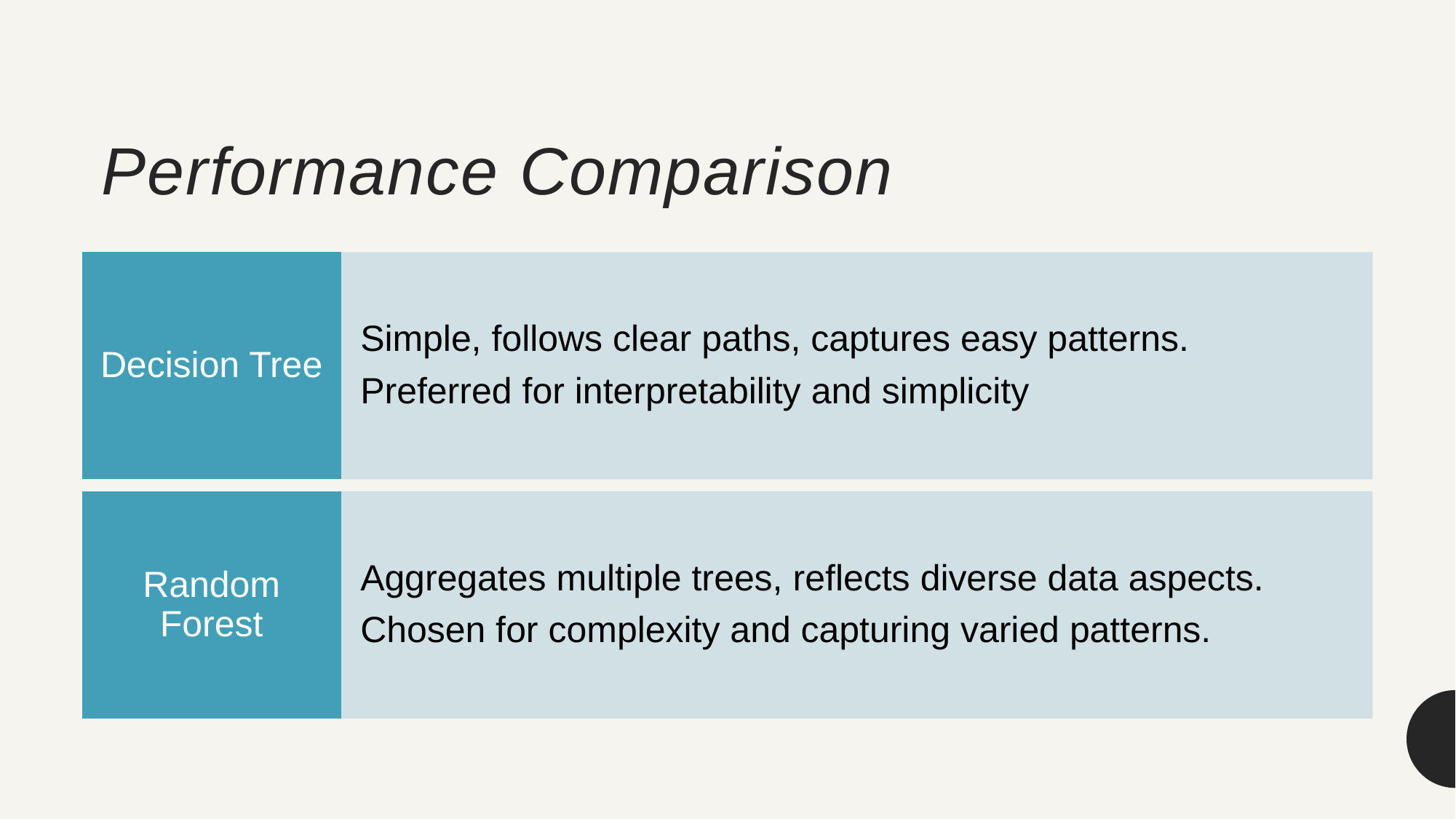

Performance Comparison
Simple, follows clear paths, captures easy patterns.
Preferred for interpretability and simplicity
Decision Tree
Aggregates multiple trees, reflects diverse data aspects.
Chosen for complexity and capturing varied patterns.
Random Forest